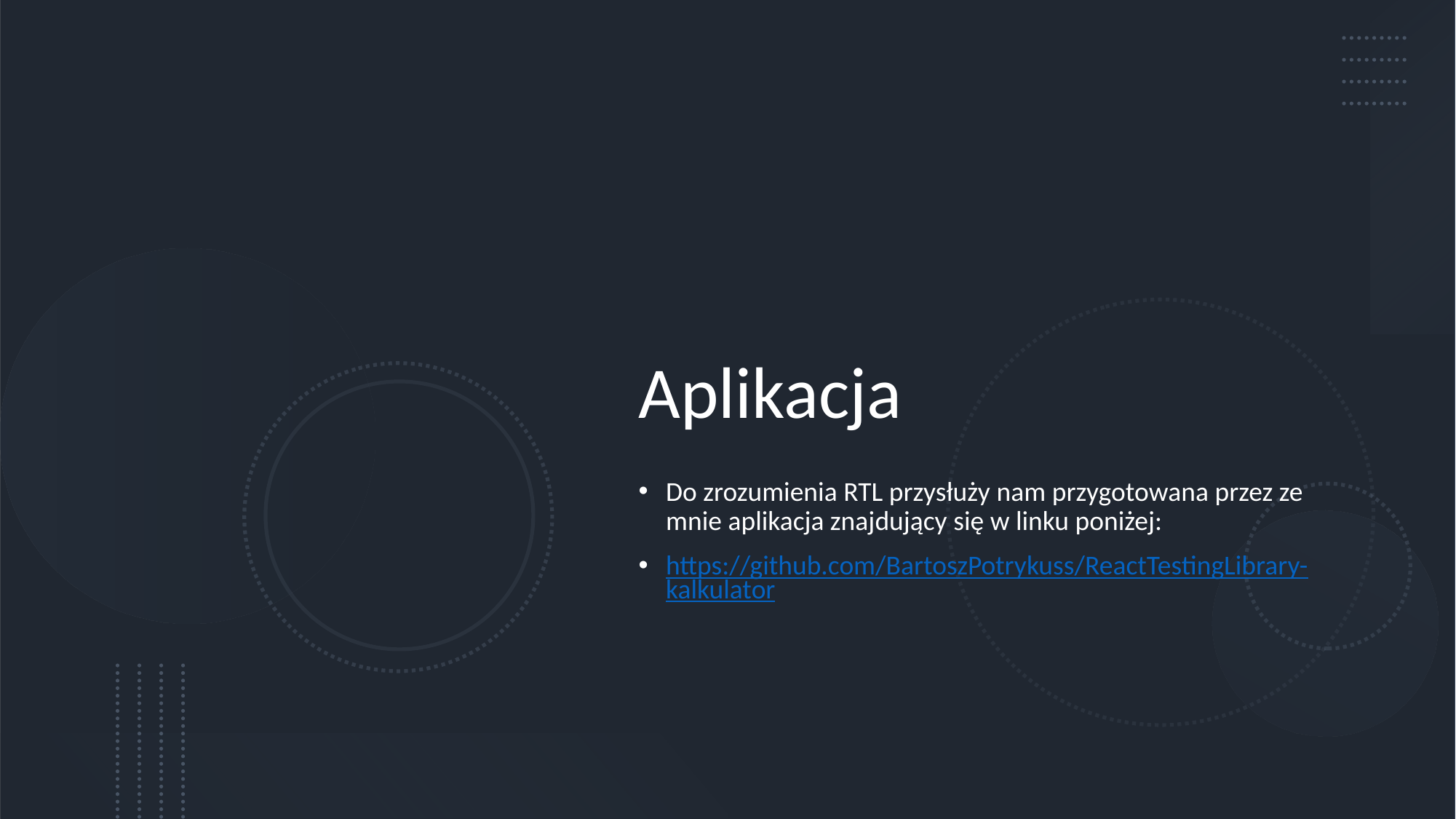

# Aplikacja

Do zrozumienia RTL przysłuży nam przygotowana przez ze mnie aplikacja znajdujący się w linku poniżej:
https://github.com/BartoszPotrykuss/ReactTestingLibrary-kalkulator